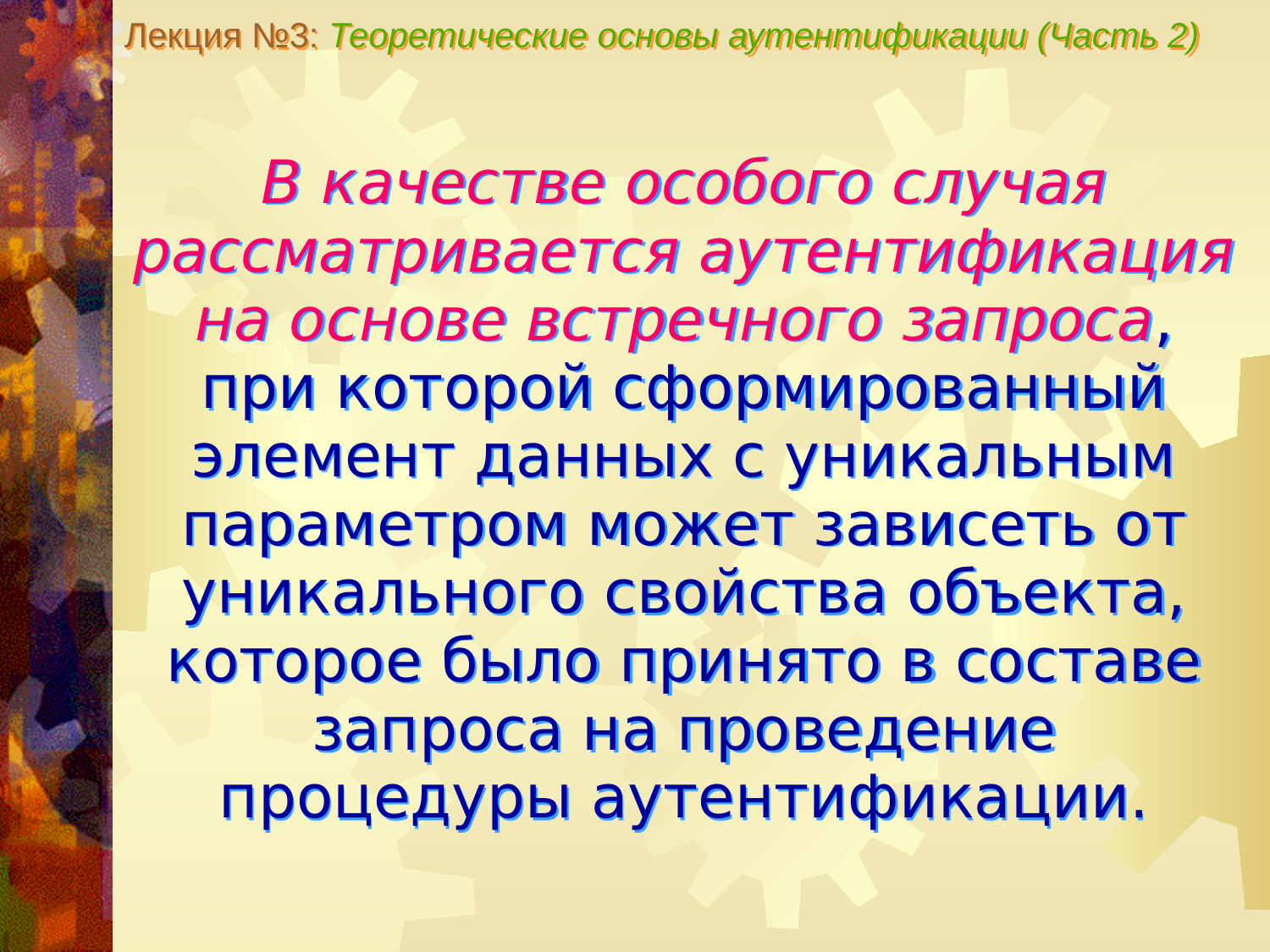

Лекция №3: Теоретические основы аутентификации (Часть 2)
В качестве особого случая рассматривается аутентификация на основе встречного запроса, при которой сформированный элемент данных с уникальным параметром может зависеть от уникального свойства объекта, которое было принято в составе запроса на проведение процедуры аутентификации.